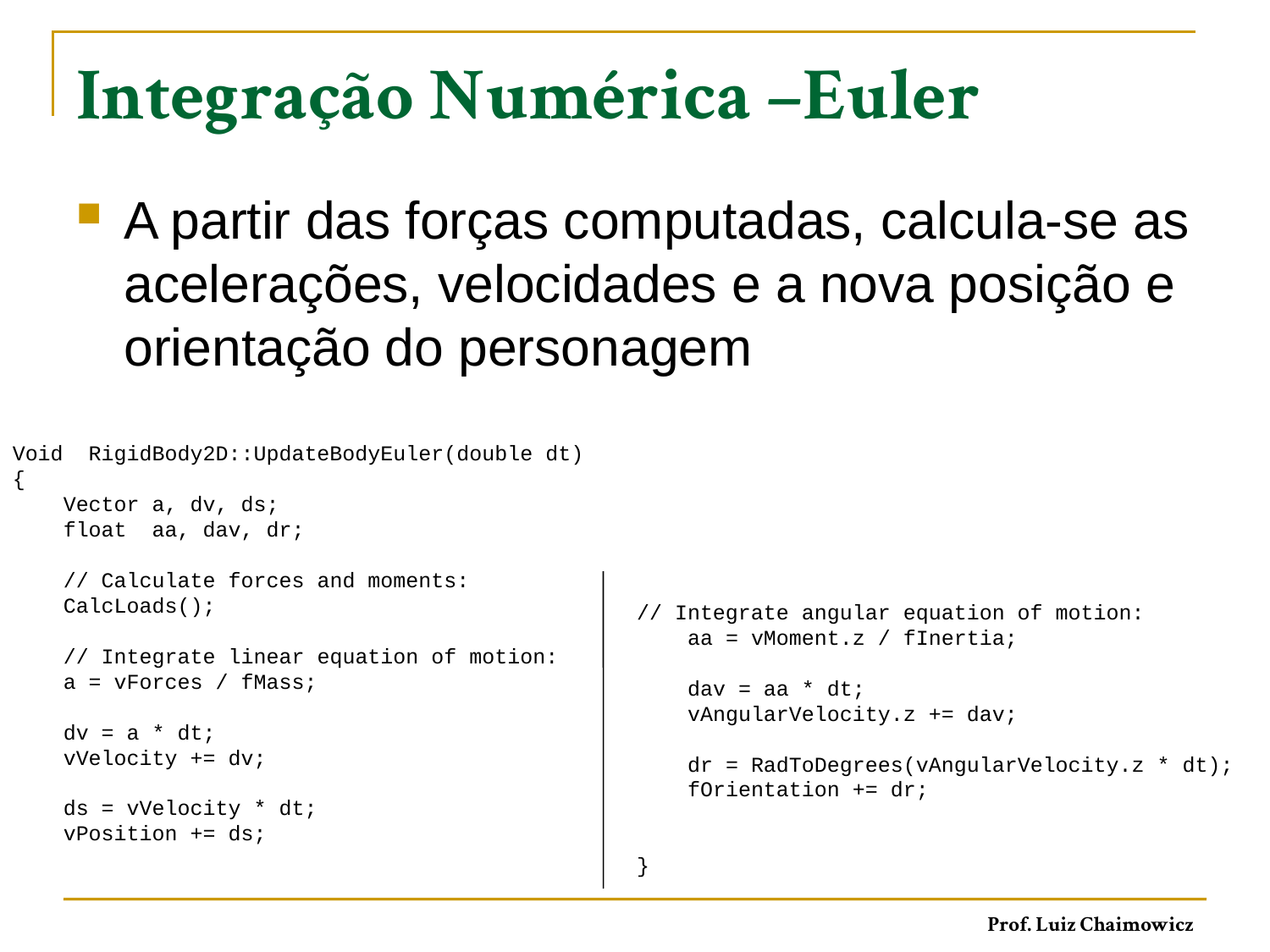

# Integração Numérica –Euler
A partir das forças computadas, calcula-se as acelerações, velocidades e a nova posição e orientação do personagem
Void  RigidBody2D::UpdateBodyEuler(double dt)
{
    Vector a, dv, ds;
    float  aa, dav, dr;

    // Calculate forces and moments:
    CalcLoads();

    // Integrate linear equation of motion:
    a = vForces / fMass;

    dv = a * dt;
    vVelocity += dv;

    ds = vVelocity * dt;
    vPosition += ds;

// Integrate angular equation of motion:
    aa = vMoment.z / fInertia;

    dav = aa * dt;
    vAngularVelocity.z += dav;

    dr = RadToDegrees(vAngularVelocity.z * dt);
    fOrientation += dr;

}